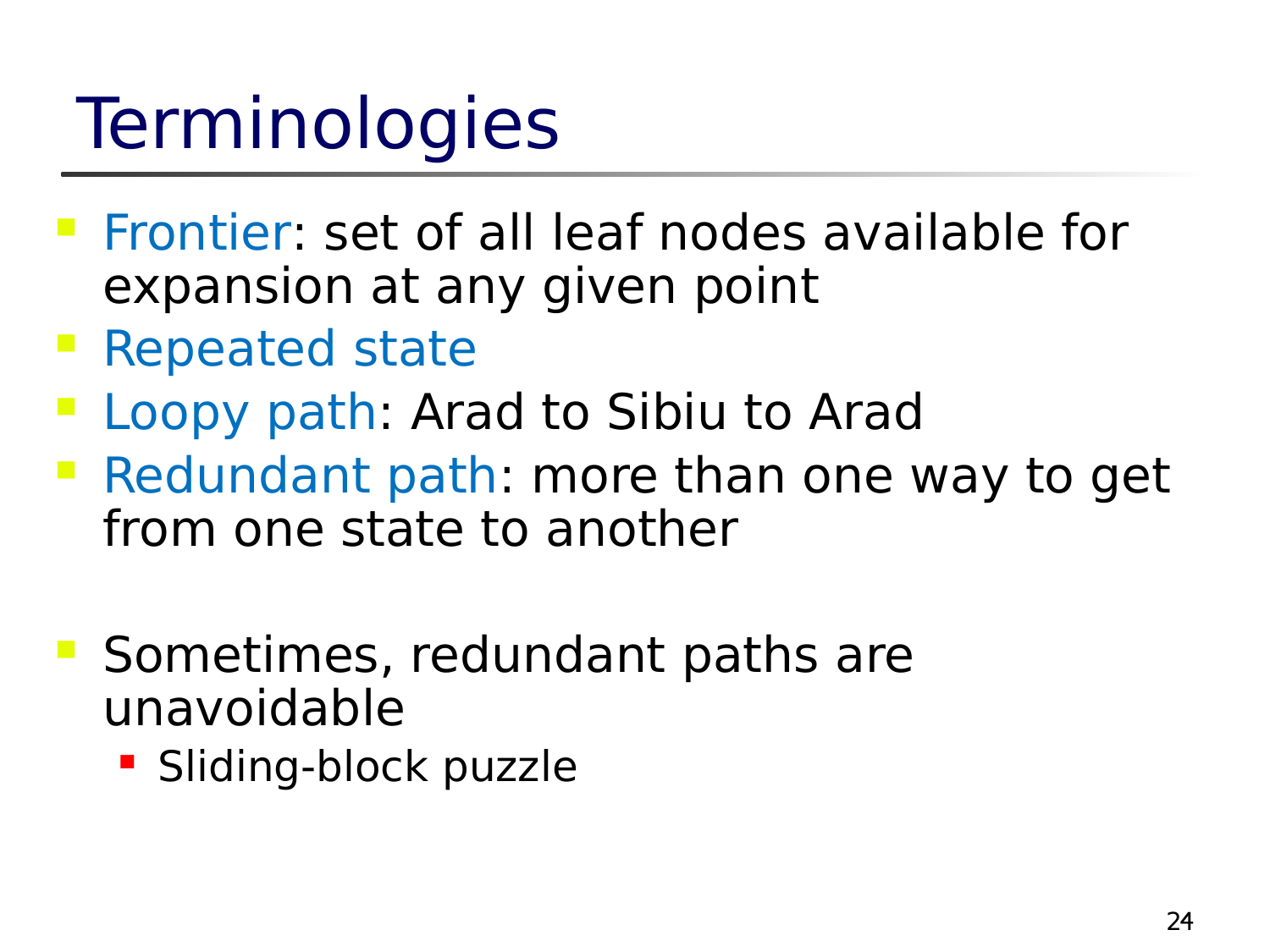

# Terminologies
Frontier: set of all leaf nodes available for expansion at any given point
Repeated state
Loopy path: Arad to Sibiu to Arad
Redundant path: more than one way to get from one state to another

Sometimes, redundant paths are unavoidable
Sliding-block puzzle

24